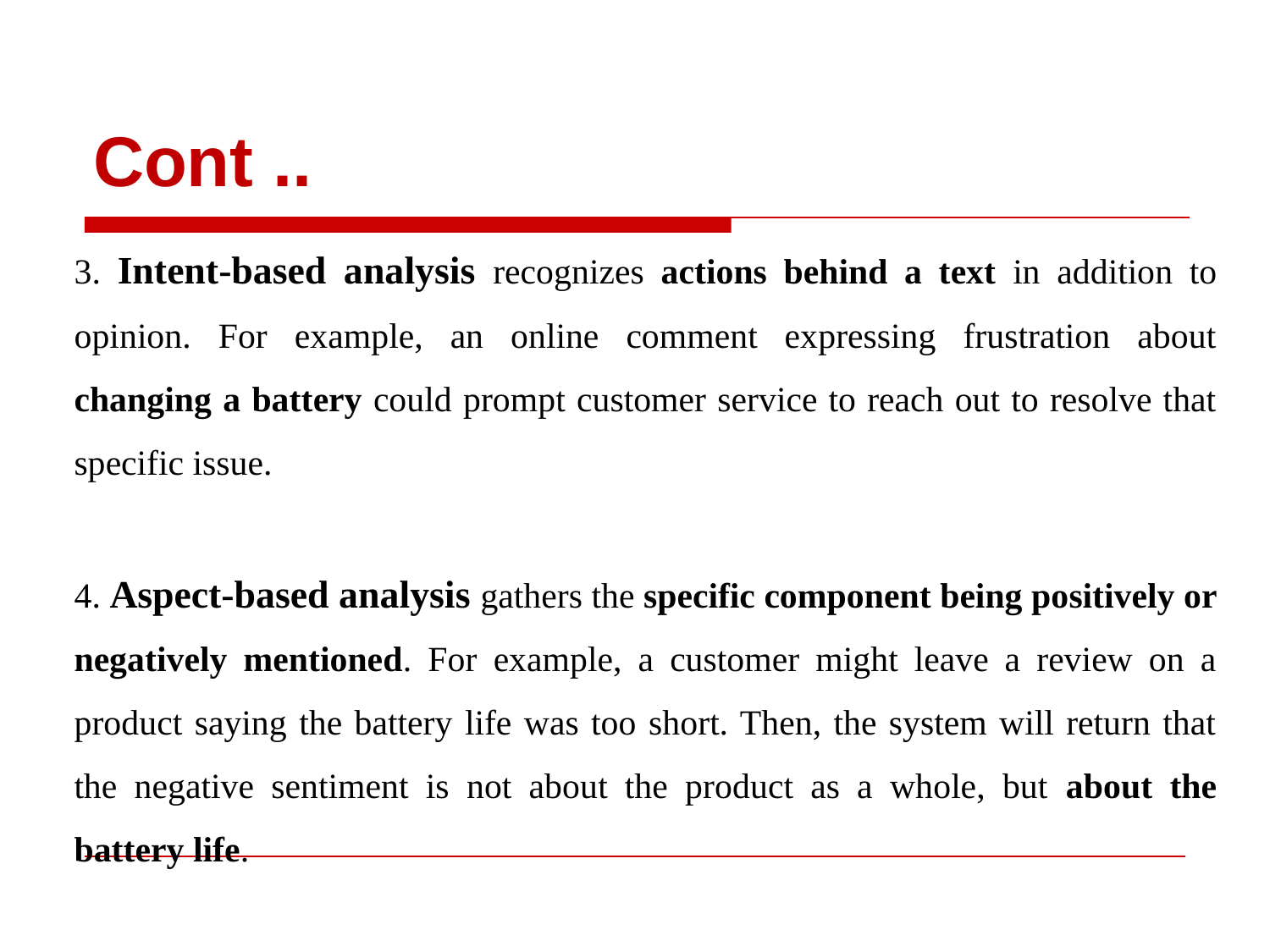

# Cont ..
3. Intent-based analysis recognizes actions behind a text in addition to opinion. For example, an online comment expressing frustration about changing a battery could prompt customer service to reach out to resolve that specific issue.

4. Aspect-based analysis gathers the specific component being positively or negatively mentioned. For example, a customer might leave a review on a product saying the battery life was too short. Then, the system will return that the negative sentiment is not about the product as a whole, but about the battery life.